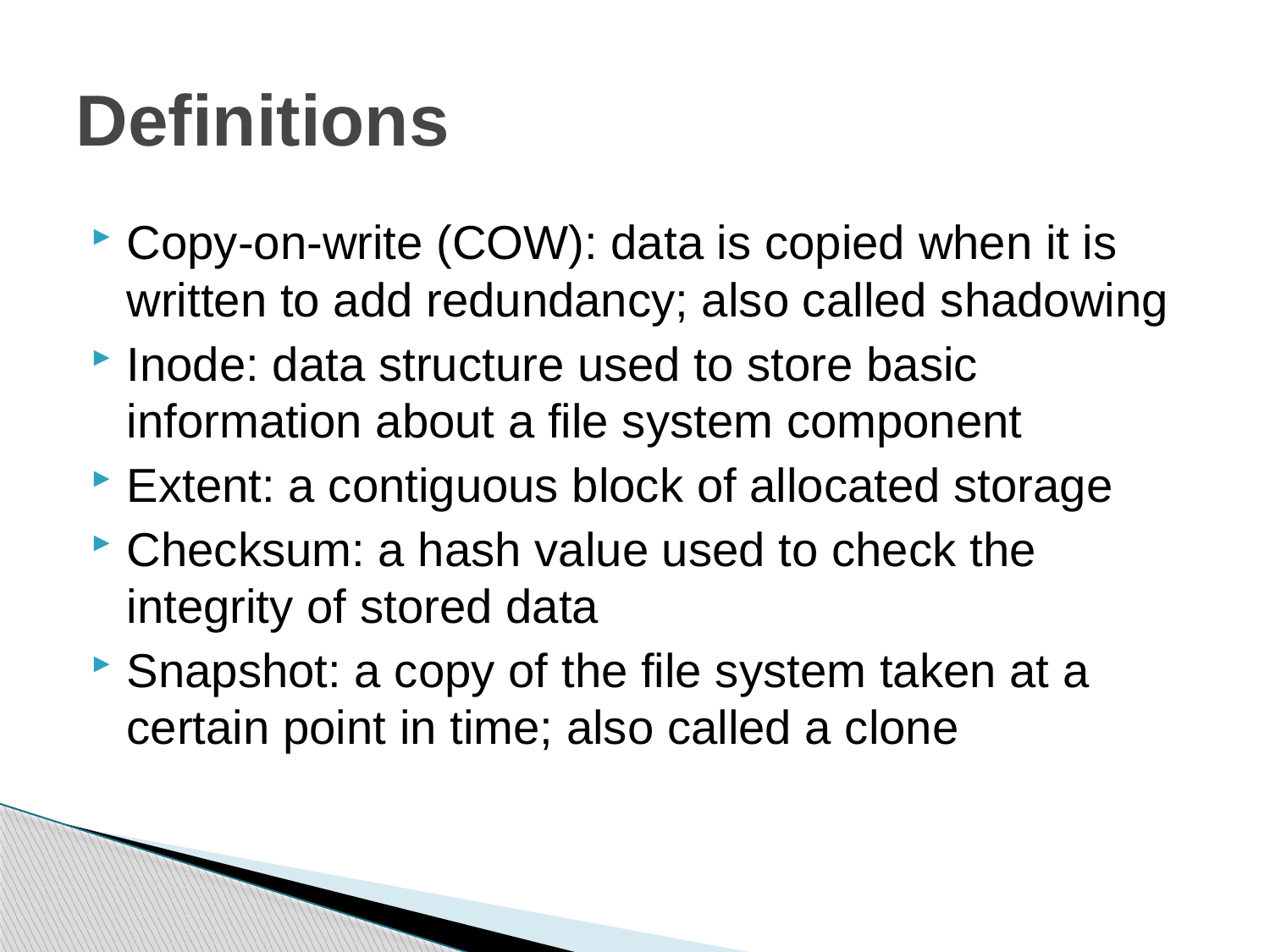

# Definitions
Copy-on-write (COW): data is copied when it is written to add redundancy; also called shadowing
Inode: data structure used to store basic information about a file system component
Extent: a contiguous block of allocated storage
Checksum: a hash value used to check the integrity of stored data
Snapshot: a copy of the file system taken at a certain point in time; also called a clone